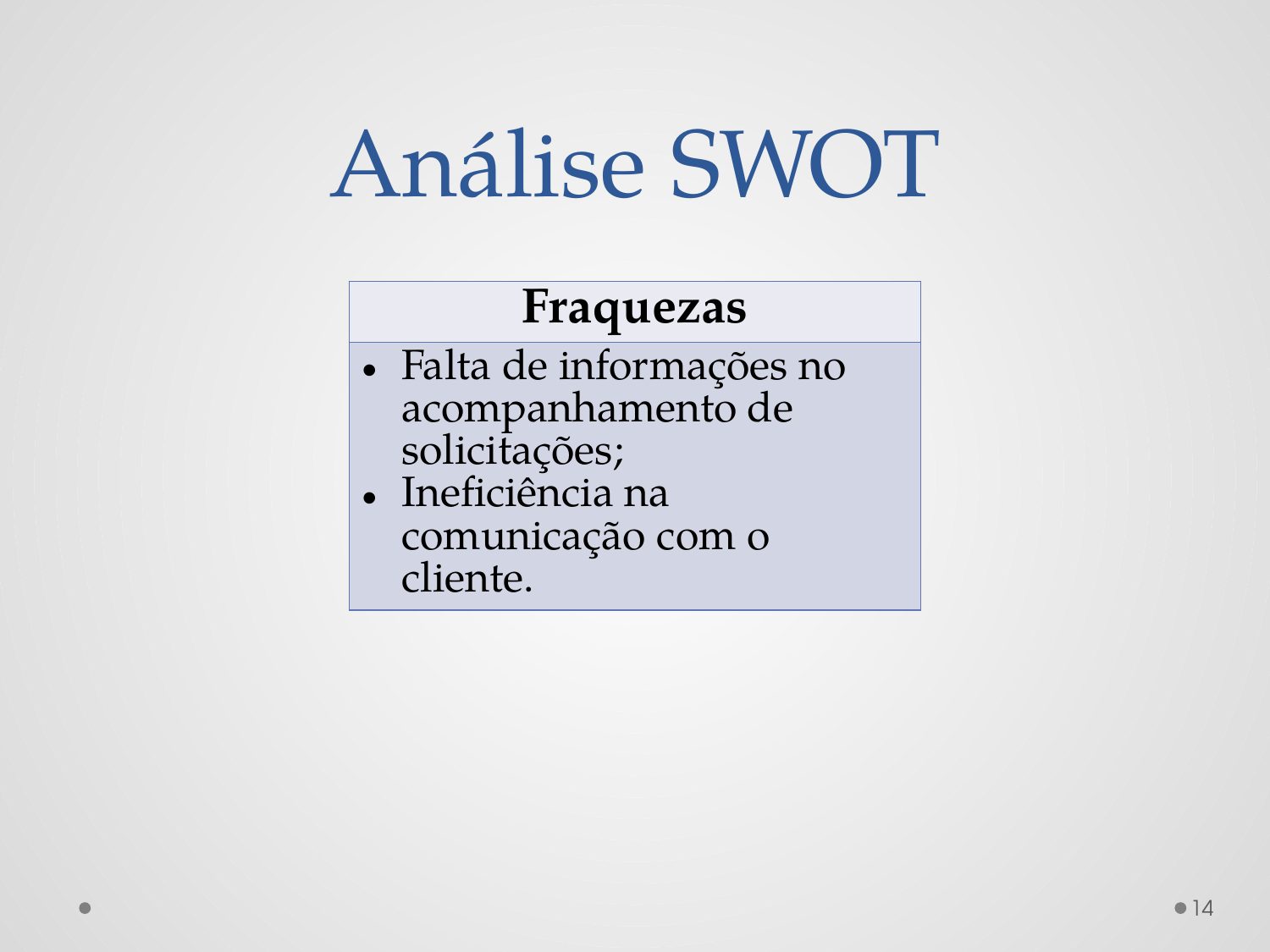

# Análise SWOT
| Fraquezas |
| --- |
| Falta de informações no acompanhamento de solicitações; Ineficiência na comunicação com o cliente. |
14